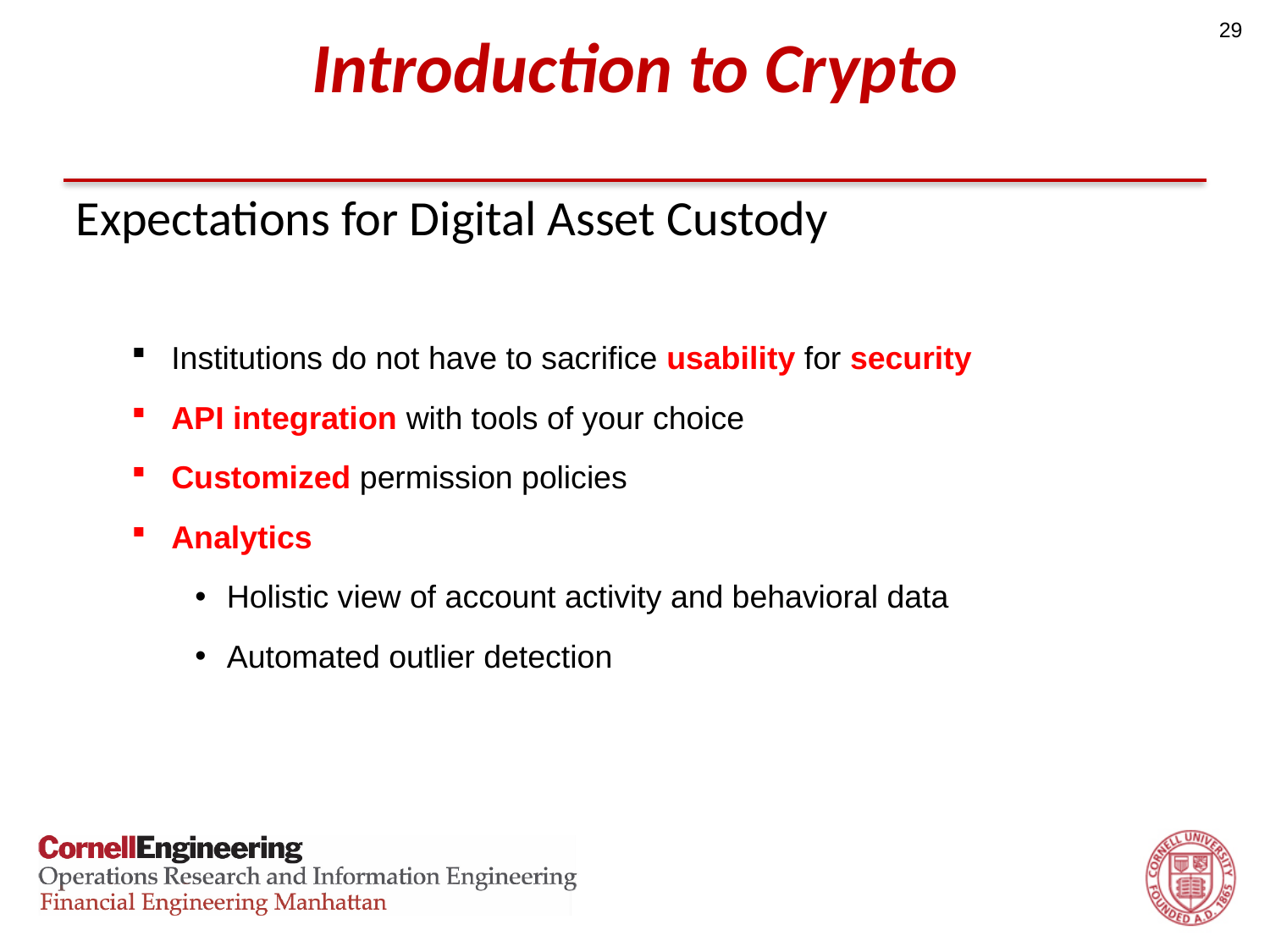

29
# Introduction to Crypto
Expectations for Digital Asset Custody

Institutions do not have to sacrifice usability for security
API integration with tools of your choice
Customized permission policies
Analytics
Holistic view of account activity and behavioral data
Automated outlier detection